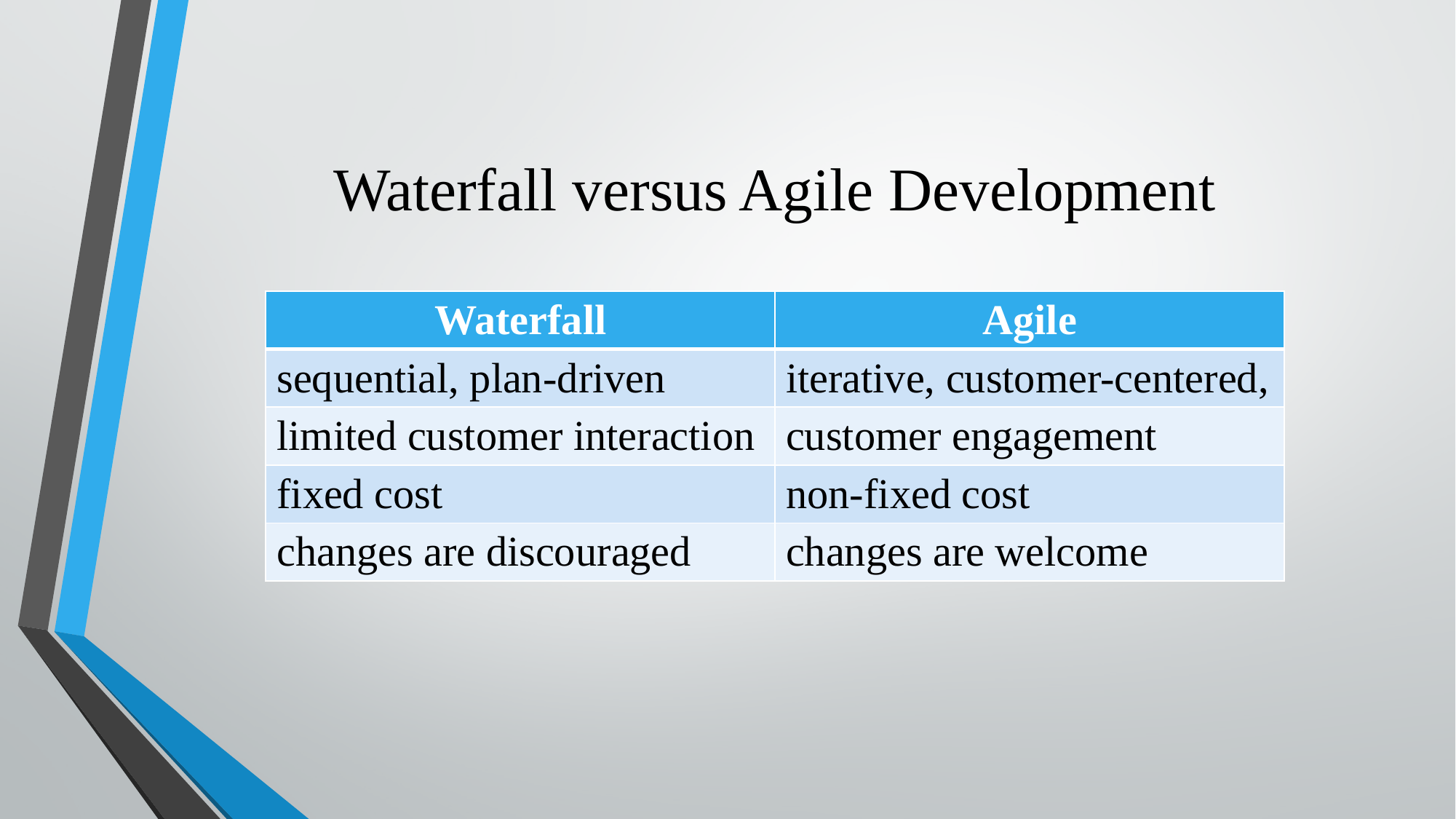

# Waterfall versus Agile Development
| Waterfall | Agile |
| --- | --- |
| sequential, plan-driven | iterative, customer-centered, |
| limited customer interaction | customer engagement |
| fixed cost | non-fixed cost |
| changes are discouraged | changes are welcome |